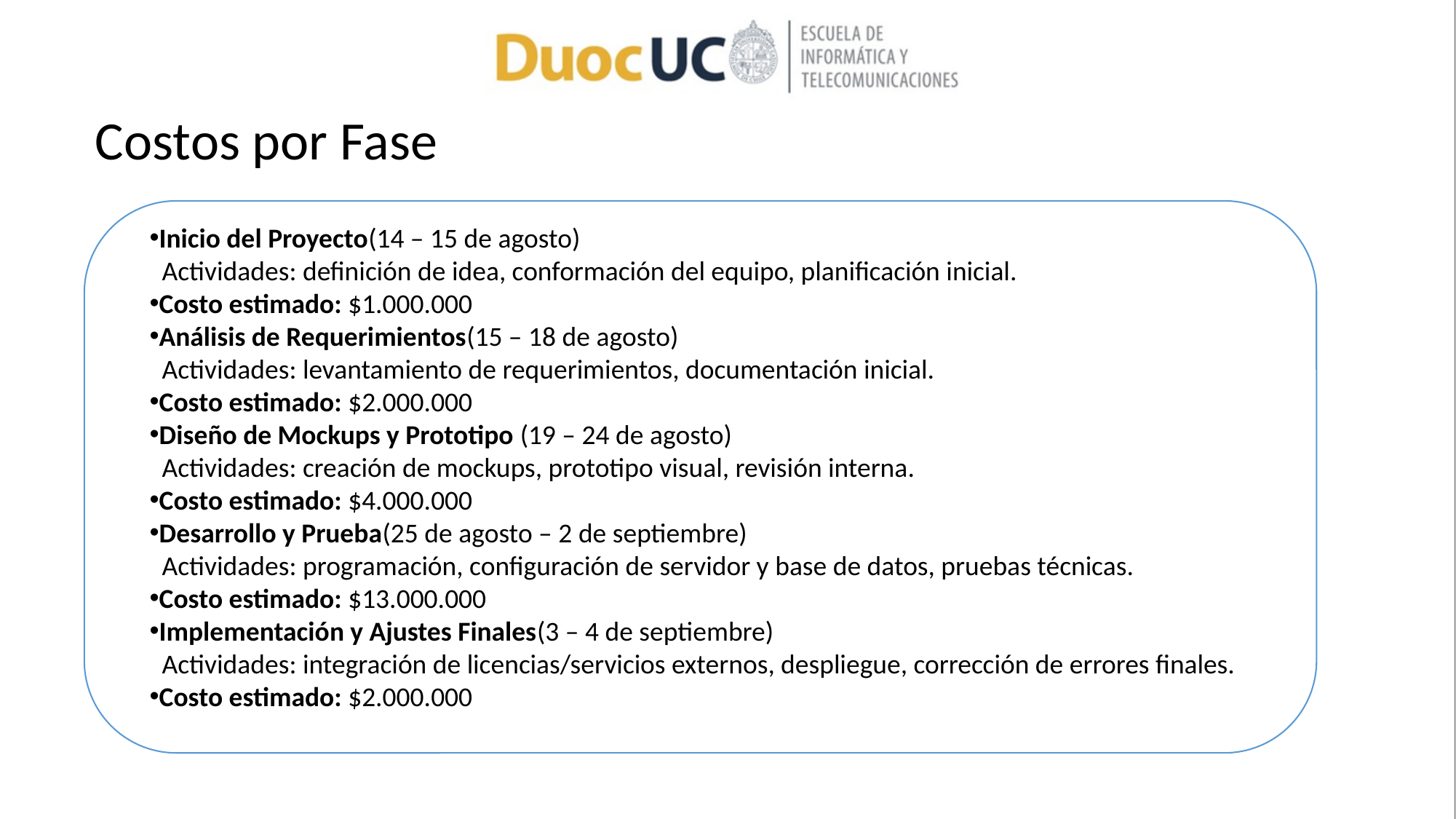

# Costos por Fase

Inicio del Proyecto(14 – 15 de agosto)
  Actividades: definición de idea, conformación del equipo, planificación inicial.
Costo estimado: $1.000.000
Análisis de Requerimientos(15 – 18 de agosto)
  Actividades: levantamiento de requerimientos, documentación inicial.
Costo estimado: $2.000.000
Diseño de Mockups y Prototipo (19 – 24 de agosto)
  Actividades: creación de mockups, prototipo visual, revisión interna.
Costo estimado: $4.000.000
Desarrollo y Prueba(25 de agosto – 2 de septiembre)
  Actividades: programación, configuración de servidor y base de datos, pruebas técnicas.
Costo estimado: $13.000.000
Implementación y Ajustes Finales(3 – 4 de septiembre)
  Actividades: integración de licencias/servicios externos, despliegue, corrección de errores finales.
Costo estimado: $2.000.000